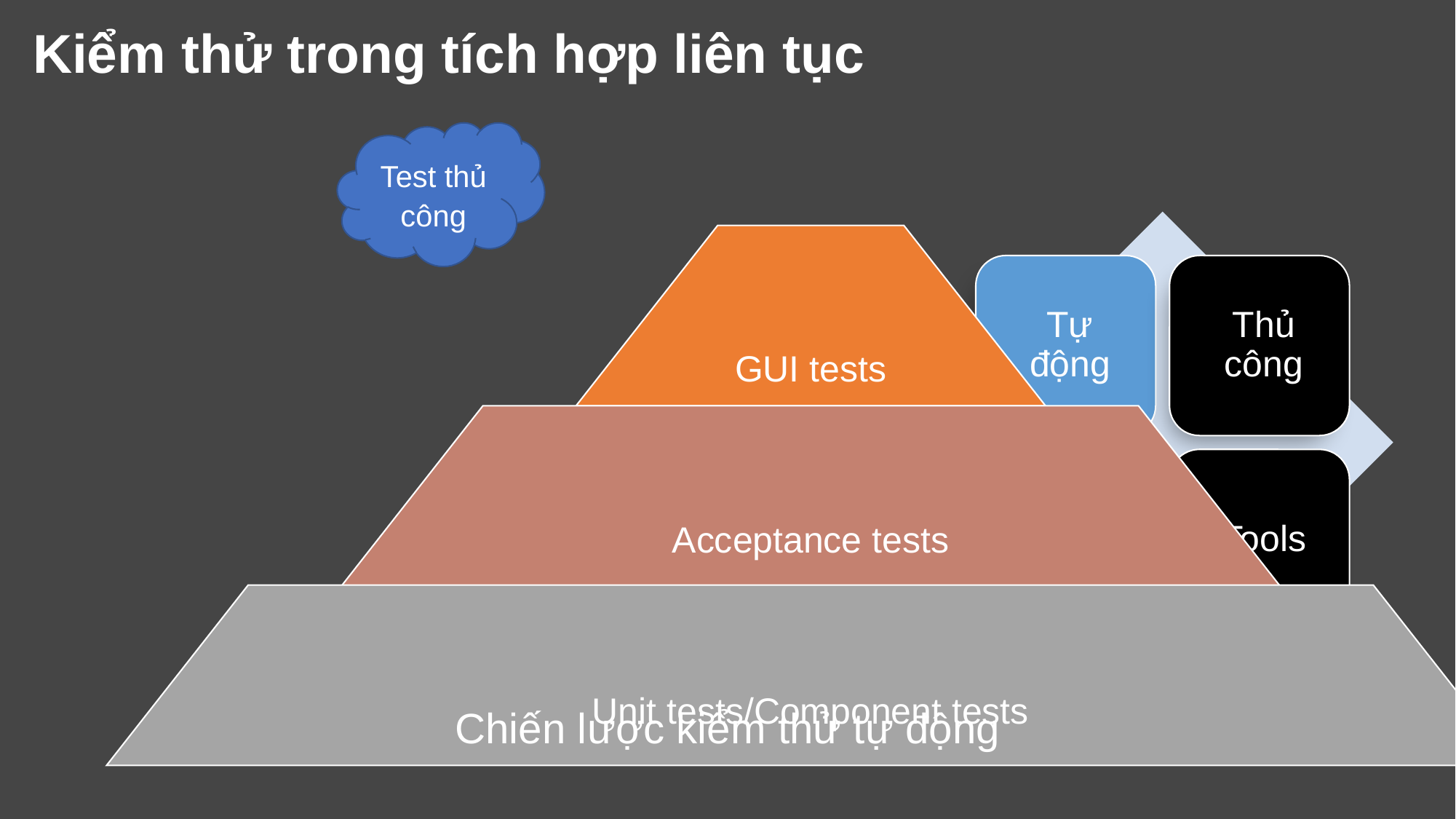

# Kiểm thử trong tích hợp liên tục
Test thủ công
GUI tests
Acceptance tests
Unit tests/Component tests
Tự động
Thủ công
Bán tự động
Tools
Chiến lược kiểm thử tự động